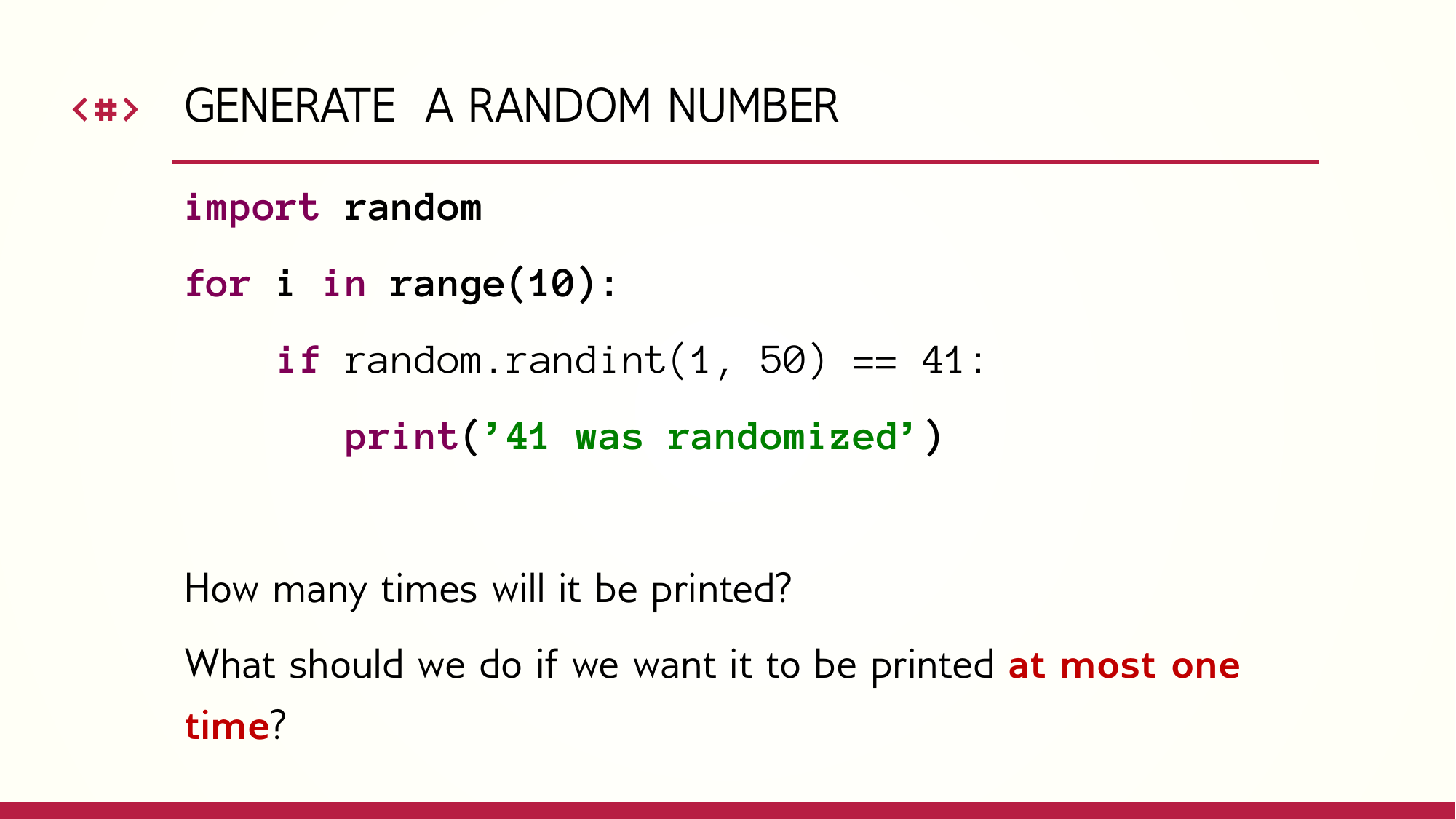

# Generate  a random number
import random
for i in range(10):
    if random.randint(1, 50) == 41:
       print(’41 was randomized’)

How many times will it be printed?
What should we do if we want it to be printed at most one time?